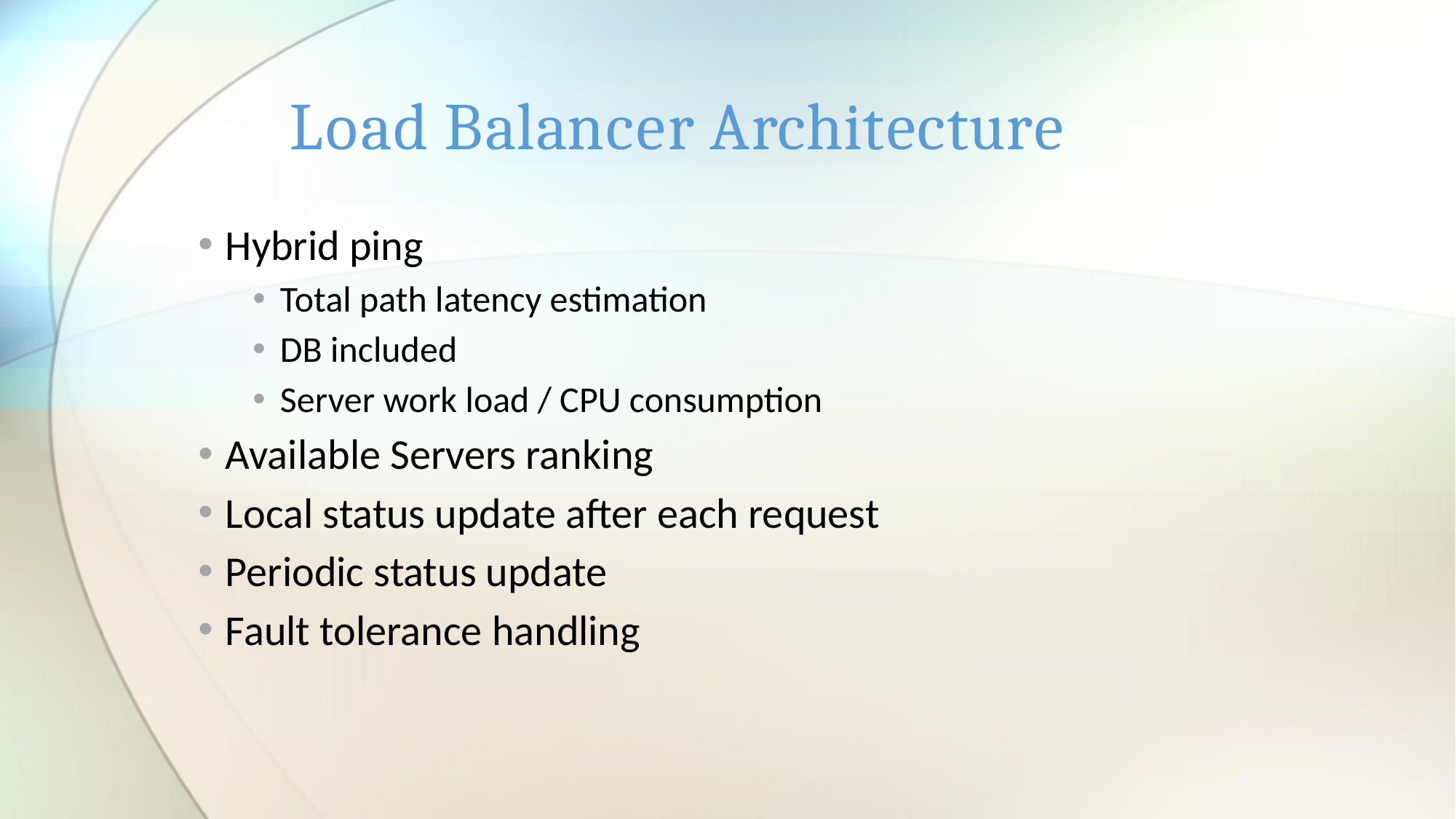

# Load Balancer Architecture
Hybrid ping
Total path latency estimation
DB included
Server work load / CPU consumption
Available Servers ranking
Local status update after each request
Periodic status update
Fault tolerance handling